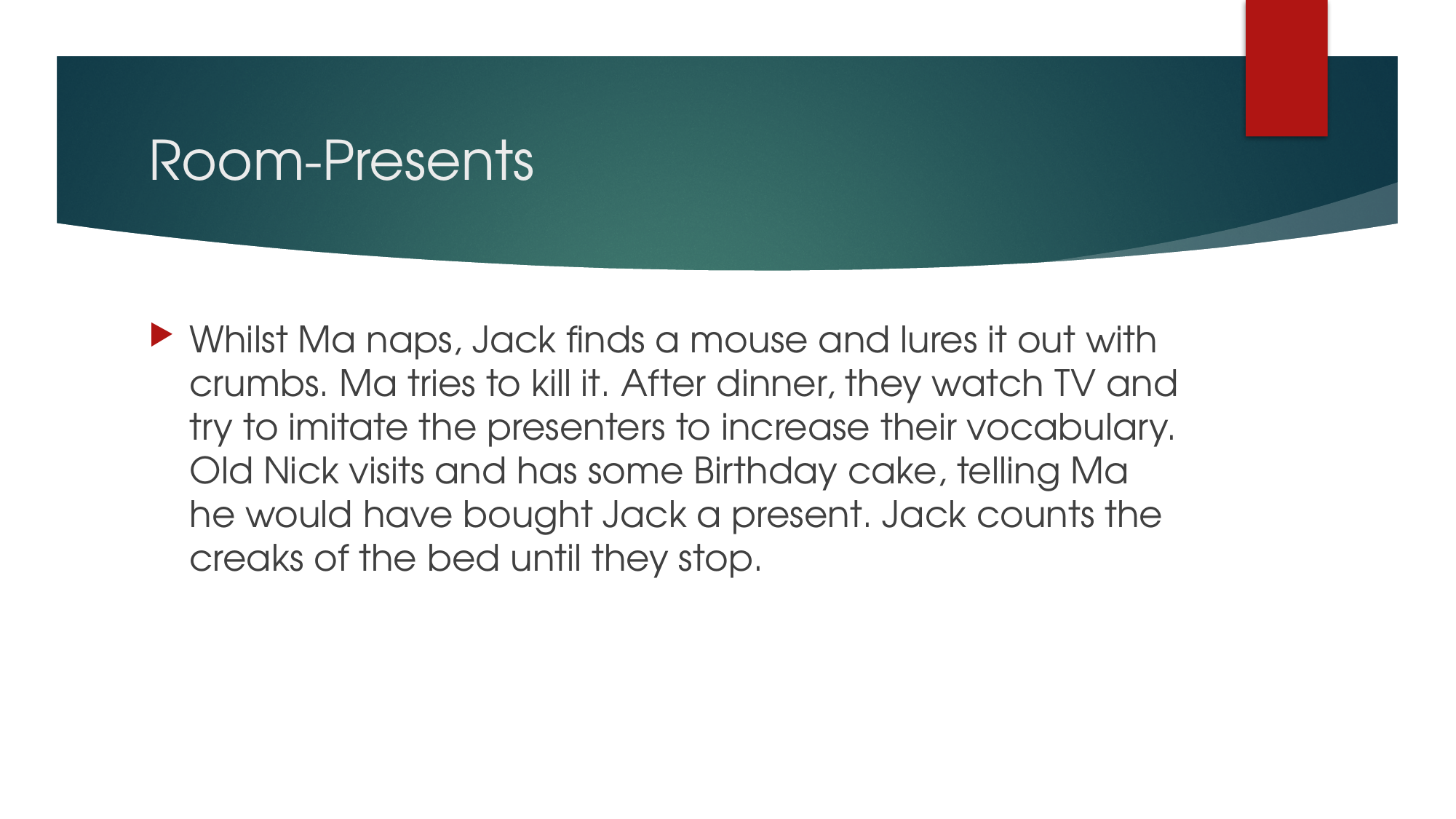

# Room-Presents
Whilst Ma naps, Jack finds a mouse and lures it out with crumbs. Ma tries to kill it. After dinner, they watch TV and try to imitate the presenters to increase their vocabulary. Old Nick visits and has some Birthday cake, telling Ma he would have bought Jack a present. Jack counts the creaks of the bed until they stop.